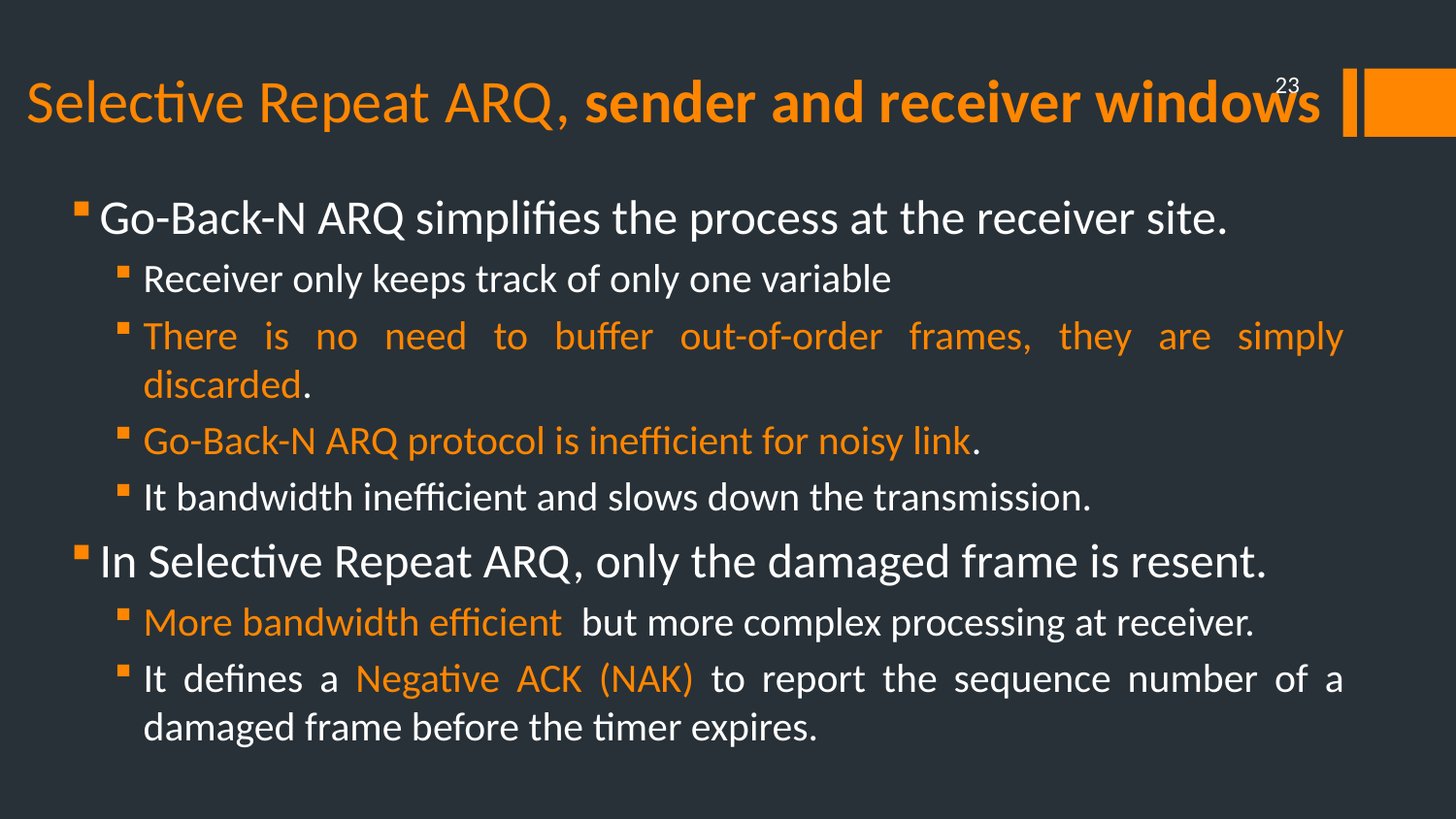

# Selective Repeat ARQ, sender and receiver windows
23
Go-Back-N ARQ simplifies the process at the receiver site.
Receiver only keeps track of only one variable
There is no need to buffer out-of-order frames, they are simply discarded.
Go-Back-N ARQ protocol is inefficient for noisy link.
It bandwidth inefficient and slows down the transmission.
In Selective Repeat ARQ, only the damaged frame is resent.
More bandwidth efficient  but more complex processing at receiver.
It defines a Negative ACK (NAK) to report the sequence number of a damaged frame before the timer expires.